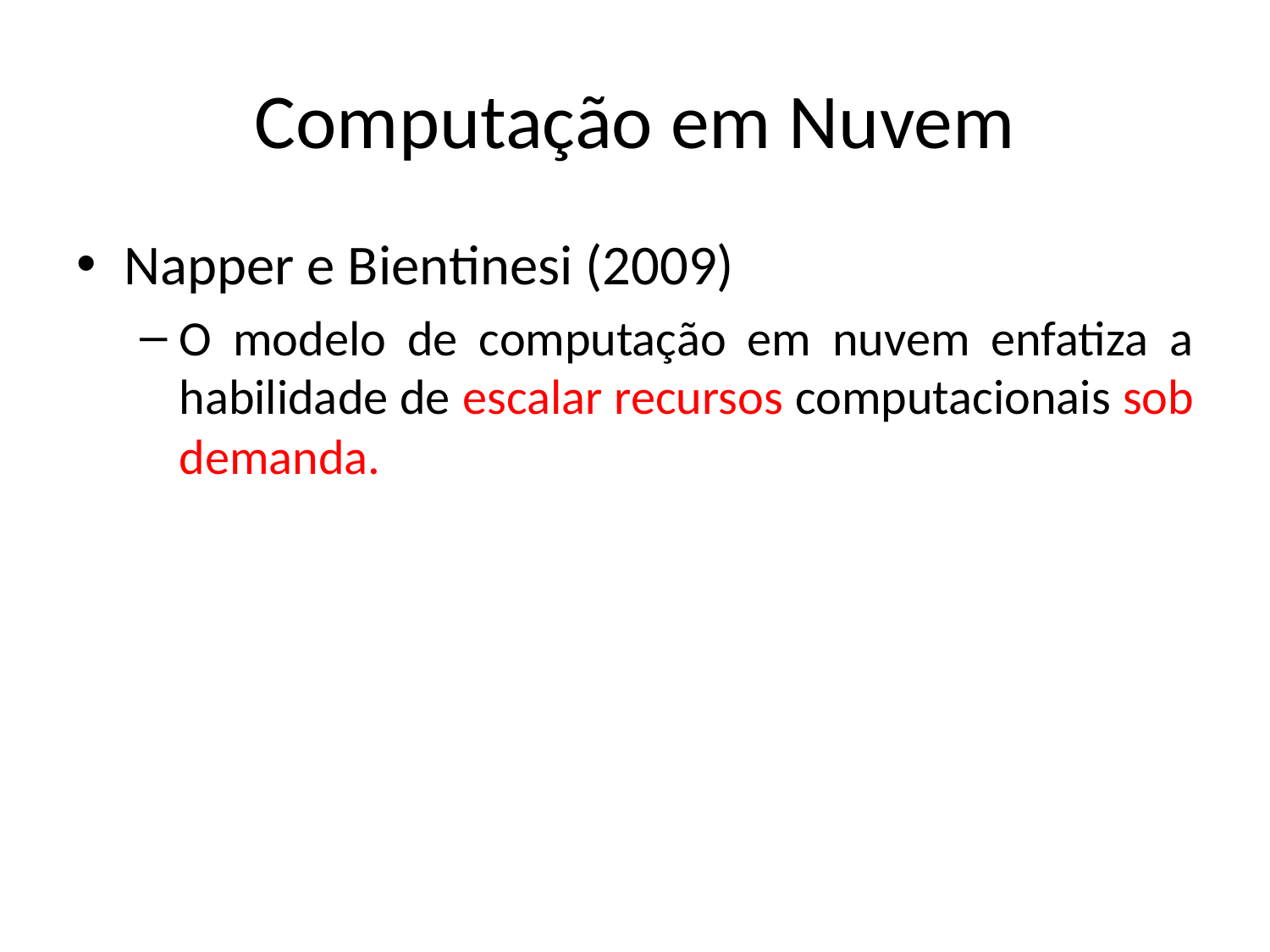

# Computação em Nuvem
Napper e Bientinesi (2009)
O modelo de computação em nuvem enfatiza a habilidade de escalar recursos computacionais sob demanda.